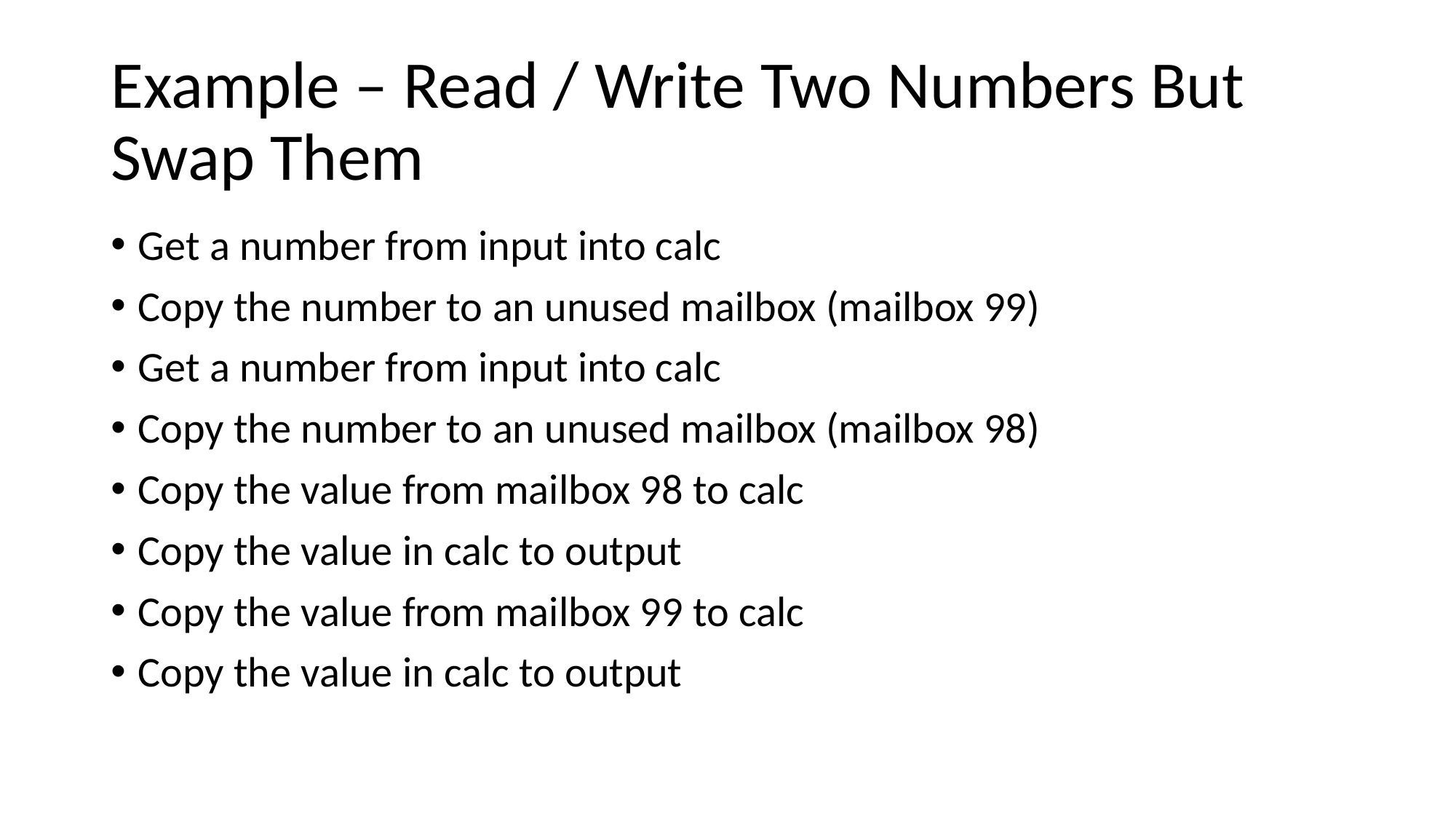

# Example – Read / Write Two Numbers But Swap Them
Get a number from input into calc
Copy the number to an unused mailbox (mailbox 99)
Get a number from input into calc
Copy the number to an unused mailbox (mailbox 98)
Copy the value from mailbox 98 to calc
Copy the value in calc to output
Copy the value from mailbox 99 to calc
Copy the value in calc to output